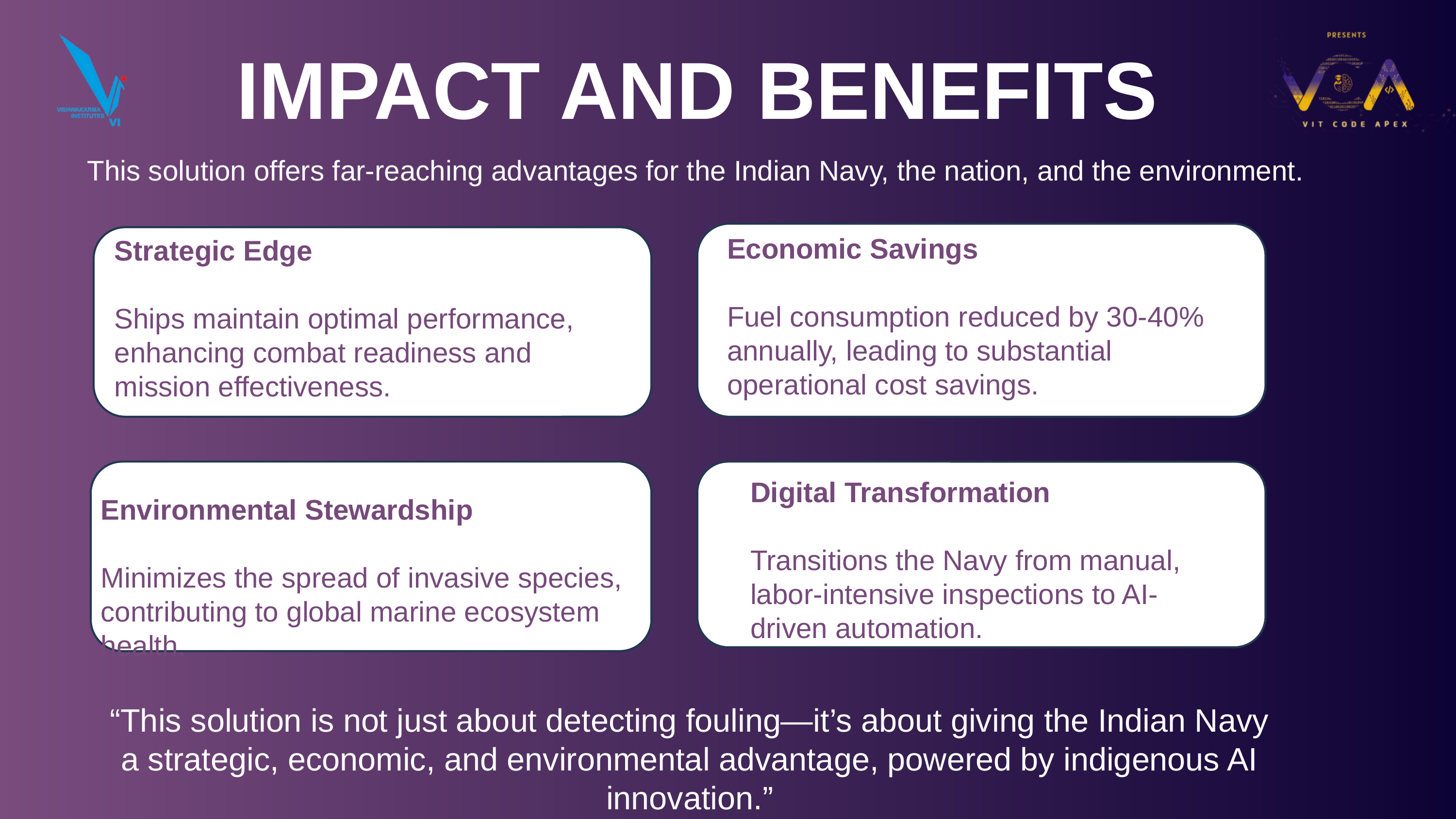

IMPACT AND BENEFITS

This solution offers far-reaching advantages for the Indian Navy, the nation, and the environment.

Economic Savings

Fuel consumption reduced by 30-40% annually, leading to substantial operational cost savings.

Strategic Edge

Ships maintain optimal performance, enhancing combat readiness and mission effectiveness.

Digital Transformation

Transitions the Navy from manual, labor-intensive inspections to AI-driven automation.

Environmental Stewardship

Minimizes the spread of invasive species, contributing to global marine ecosystem health.

“This solution is not just about detecting fouling—it’s about giving the Indian Navy a strategic, economic, and environmental advantage, powered by indigenous AI innovation.”